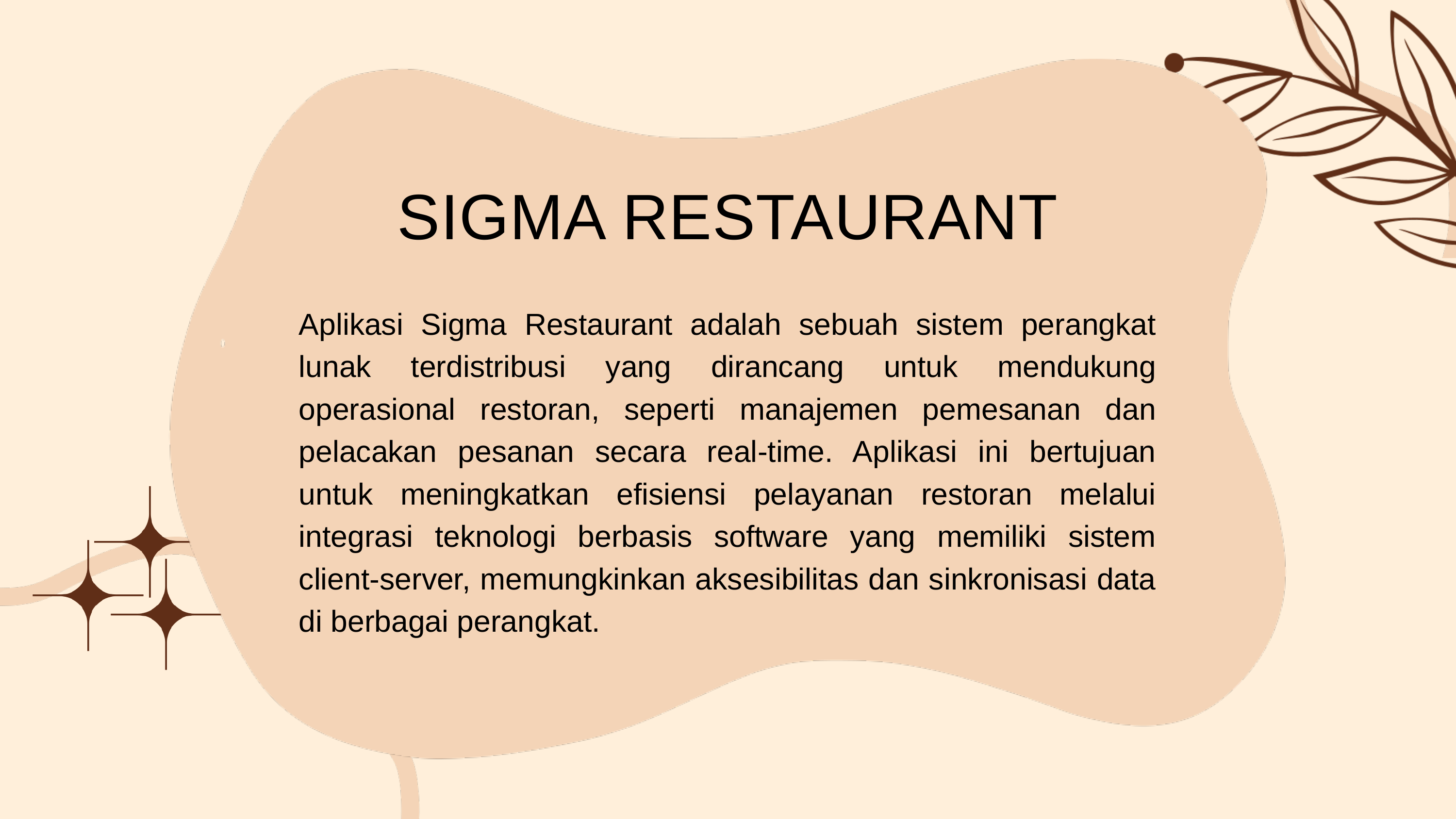

SIGMA RESTAURANT
Aplikasi Sigma Restaurant adalah sebuah sistem perangkat lunak terdistribusi yang dirancang untuk mendukung operasional restoran, seperti manajemen pemesanan dan pelacakan pesanan secara real-time. Aplikasi ini bertujuan untuk meningkatkan efisiensi pelayanan restoran melalui integrasi teknologi berbasis software yang memiliki sistem client-server, memungkinkan aksesibilitas dan sinkronisasi data di berbagai perangkat.